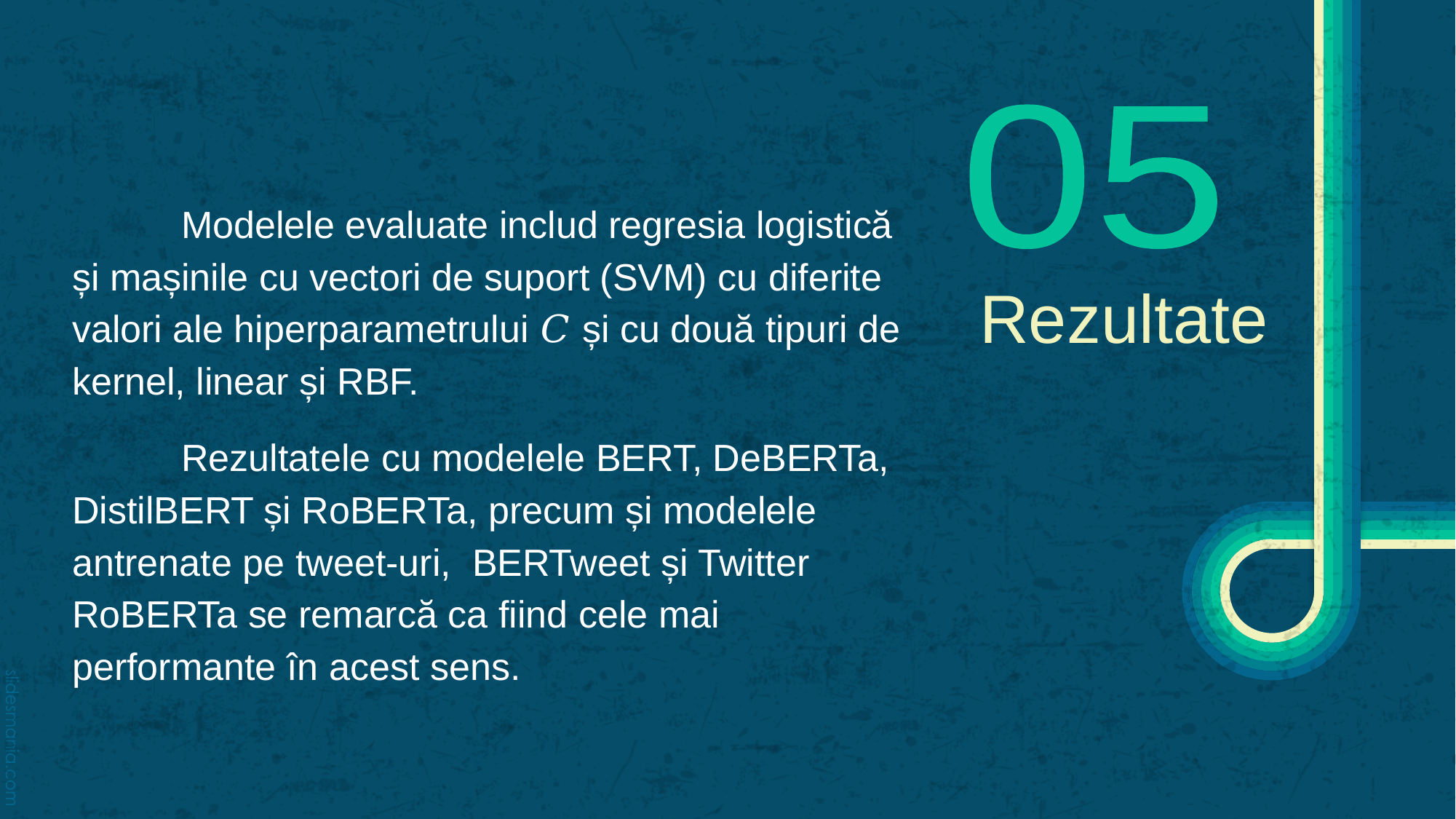

05
	Modelele evaluate includ regresia logistică și mașinile cu vectori de suport (SVM) cu diferite valori ale hiperparametrului 𝐶 și cu două tipuri de kernel, linear și RBF.
	Rezultatele cu modelele BERT, DeBERTa, DistilBERT și RoBERTa, precum și modelele antrenate pe tweet-uri,  BERTweet și Twitter RoBERTa se remarcă ca fiind cele mai performante în acest sens.
# Rezultate